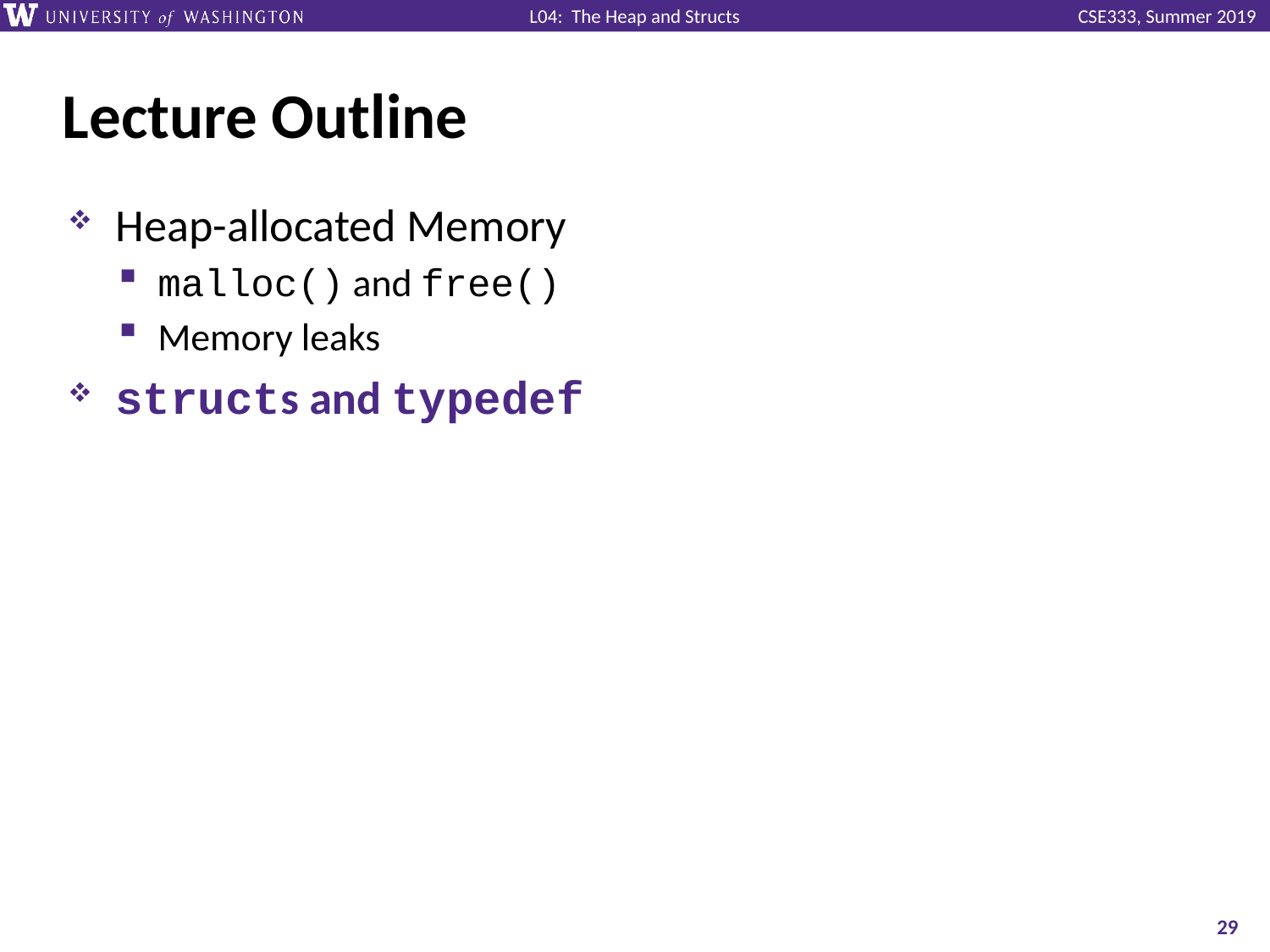

# Lecture Outline
Heap-allocated Memory
malloc() and free()
Memory leaks
structs and typedef
29